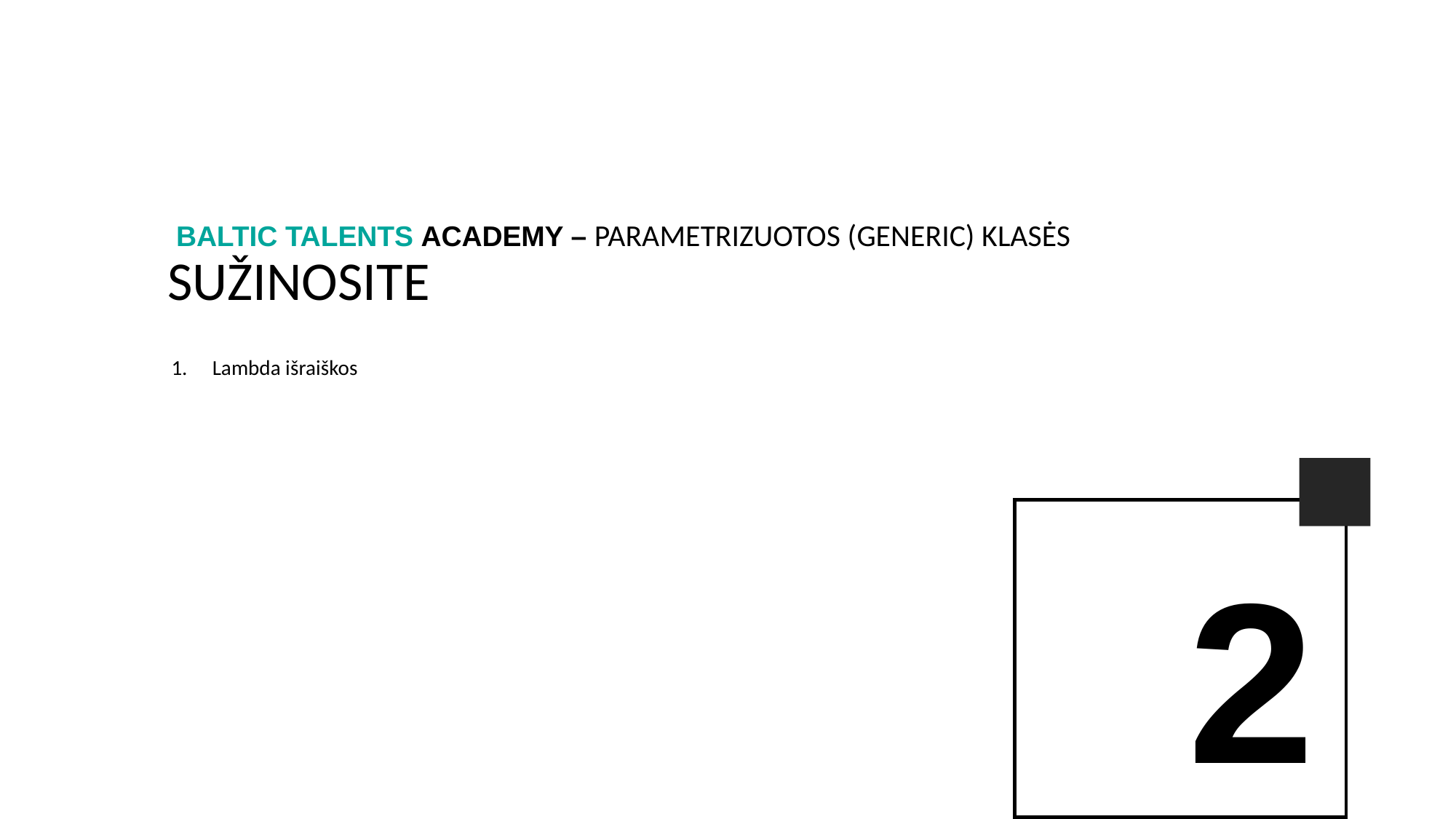

BALTIc TALENTs AcADEMy – Parametrizuotos (generic) klasės
Sužinosite
Lambda išraiškos

2